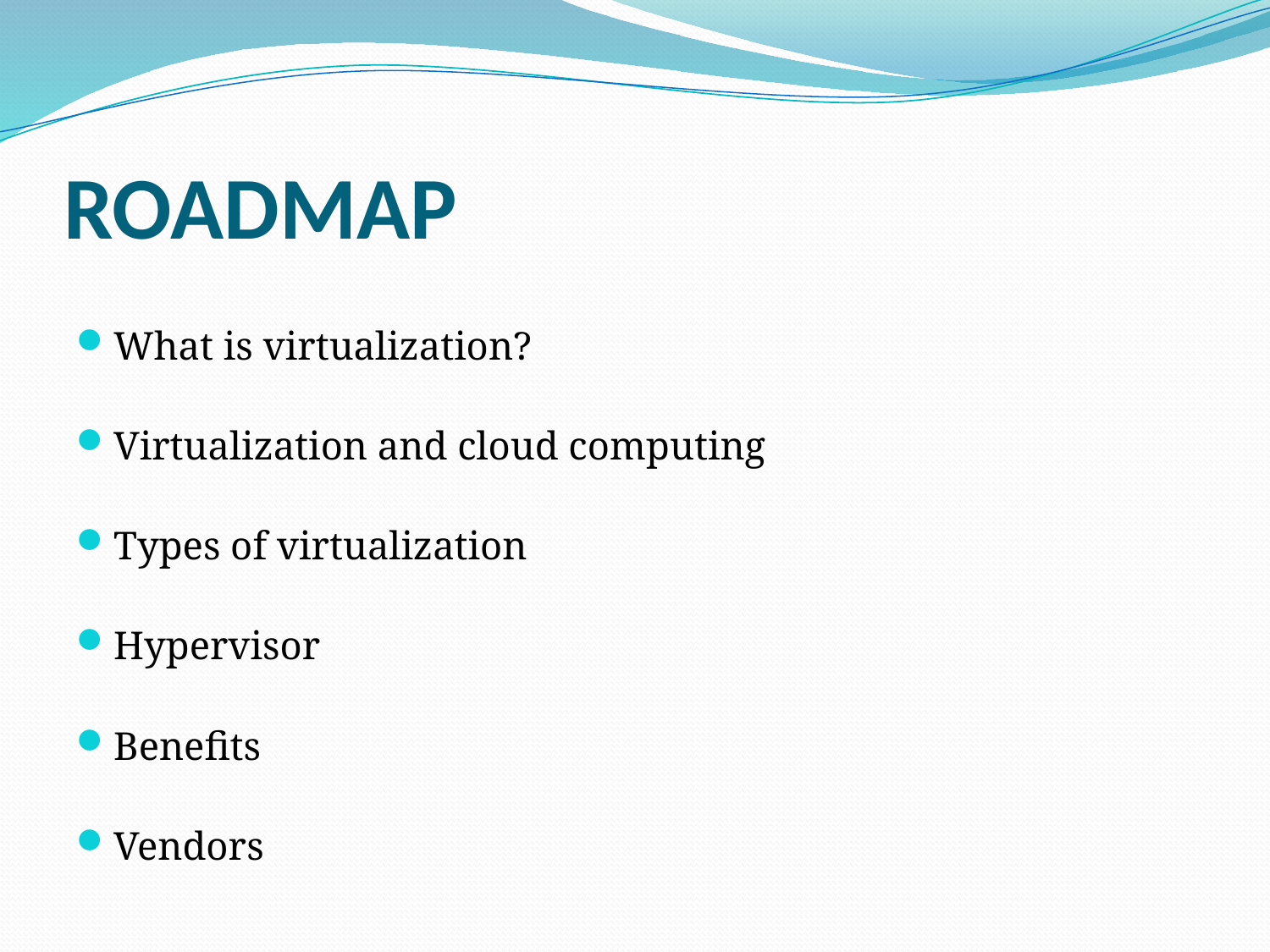

# ROADMAP
What is virtualization?
Virtualization and cloud computing
Types of virtualization
Hypervisor
Benefits
Vendors